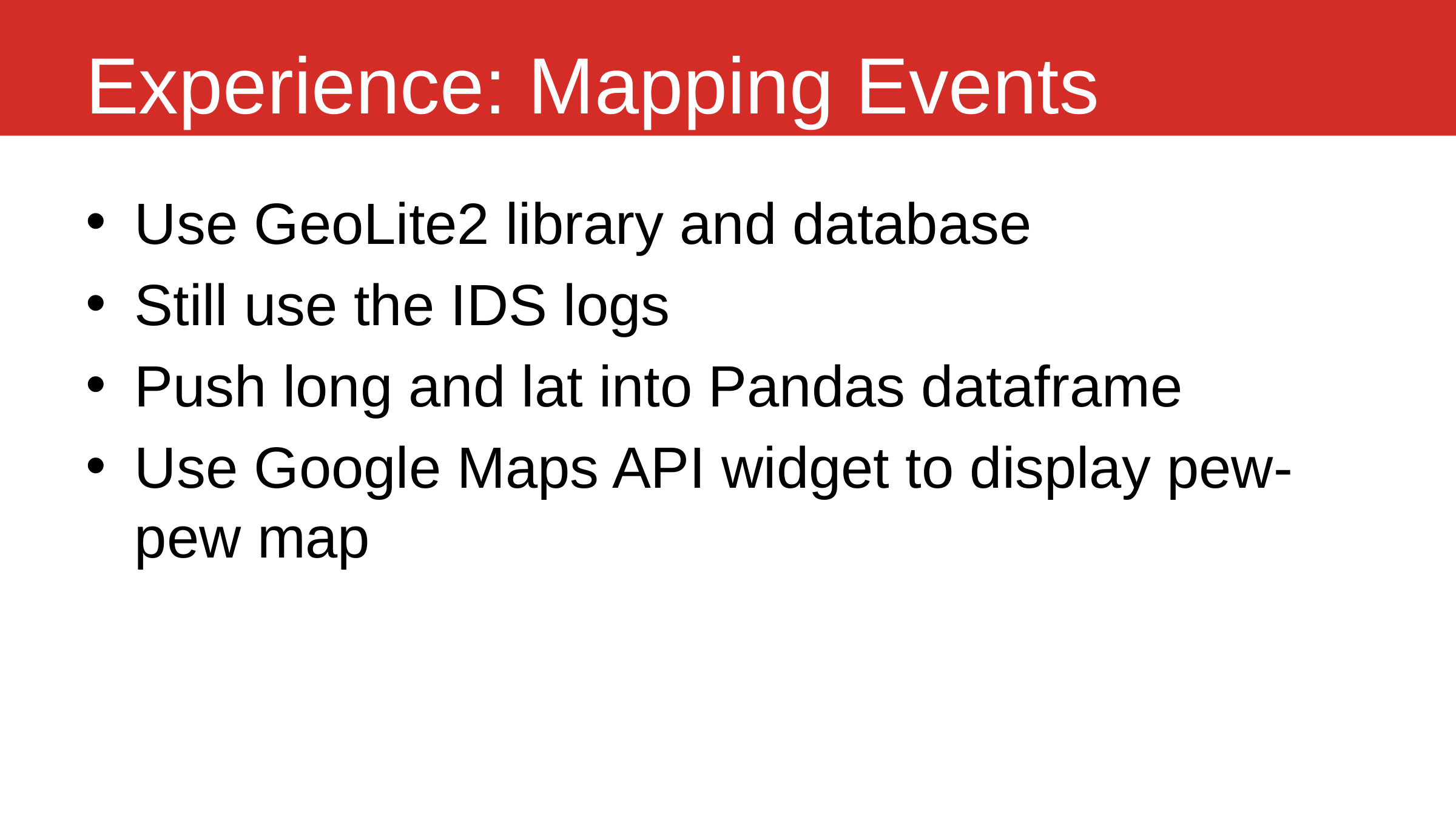

# Experience: Mapping Events
Use GeoLite2 library and database
Still use the IDS logs
Push long and lat into Pandas dataframe
Use Google Maps API widget to display pew-pew map